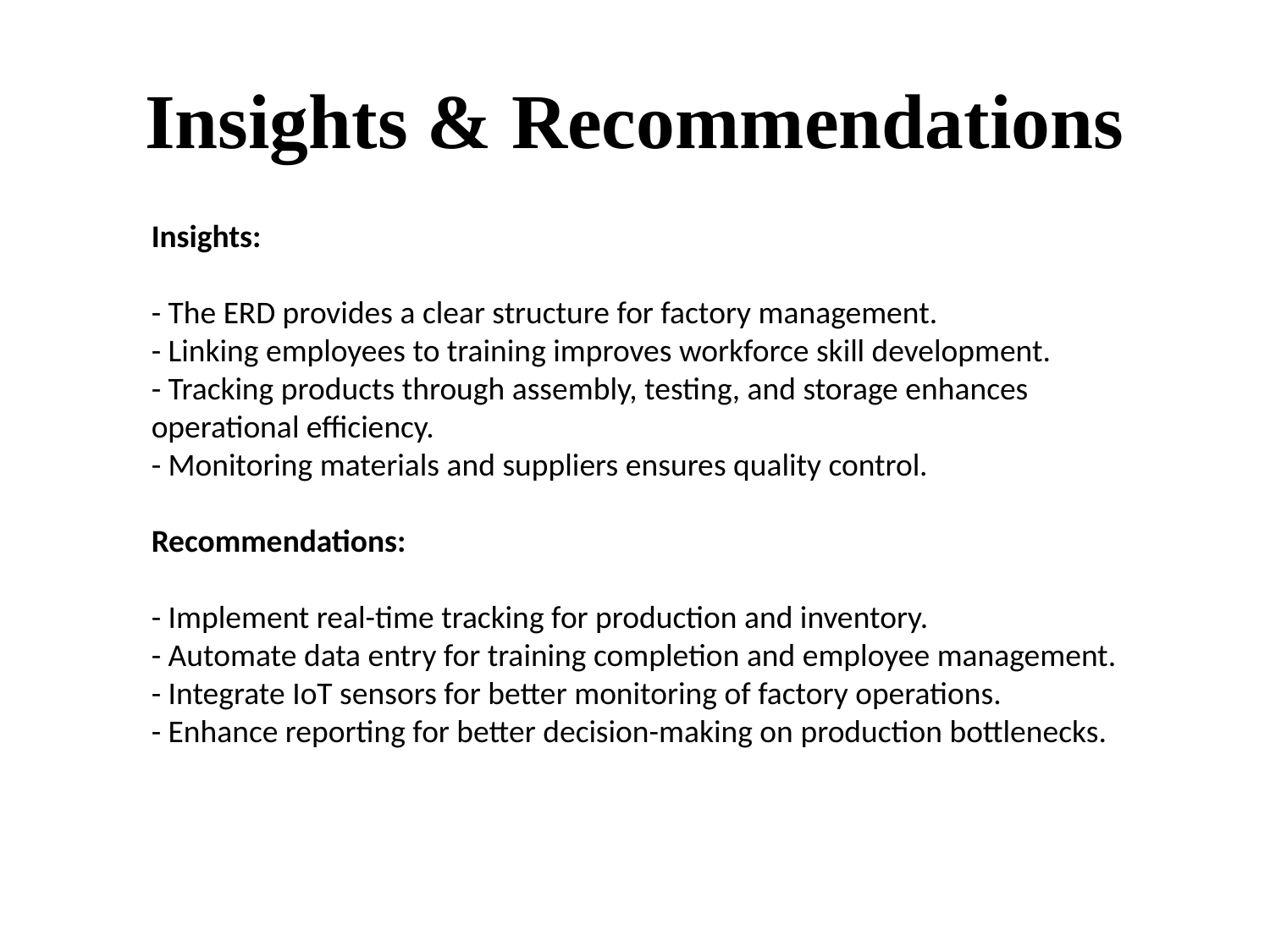

# Insights & Recommendations
Insights:

- The ERD provides a clear structure for factory management.
- Linking employees to training improves workforce skill development.
- Tracking products through assembly, testing, and storage enhances operational efficiency.
- Monitoring materials and suppliers ensures quality control.

Recommendations:

- Implement real-time tracking for production and inventory.
- Automate data entry for training completion and employee management.
- Integrate IoT sensors for better monitoring of factory operations.
- Enhance reporting for better decision-making on production bottlenecks.